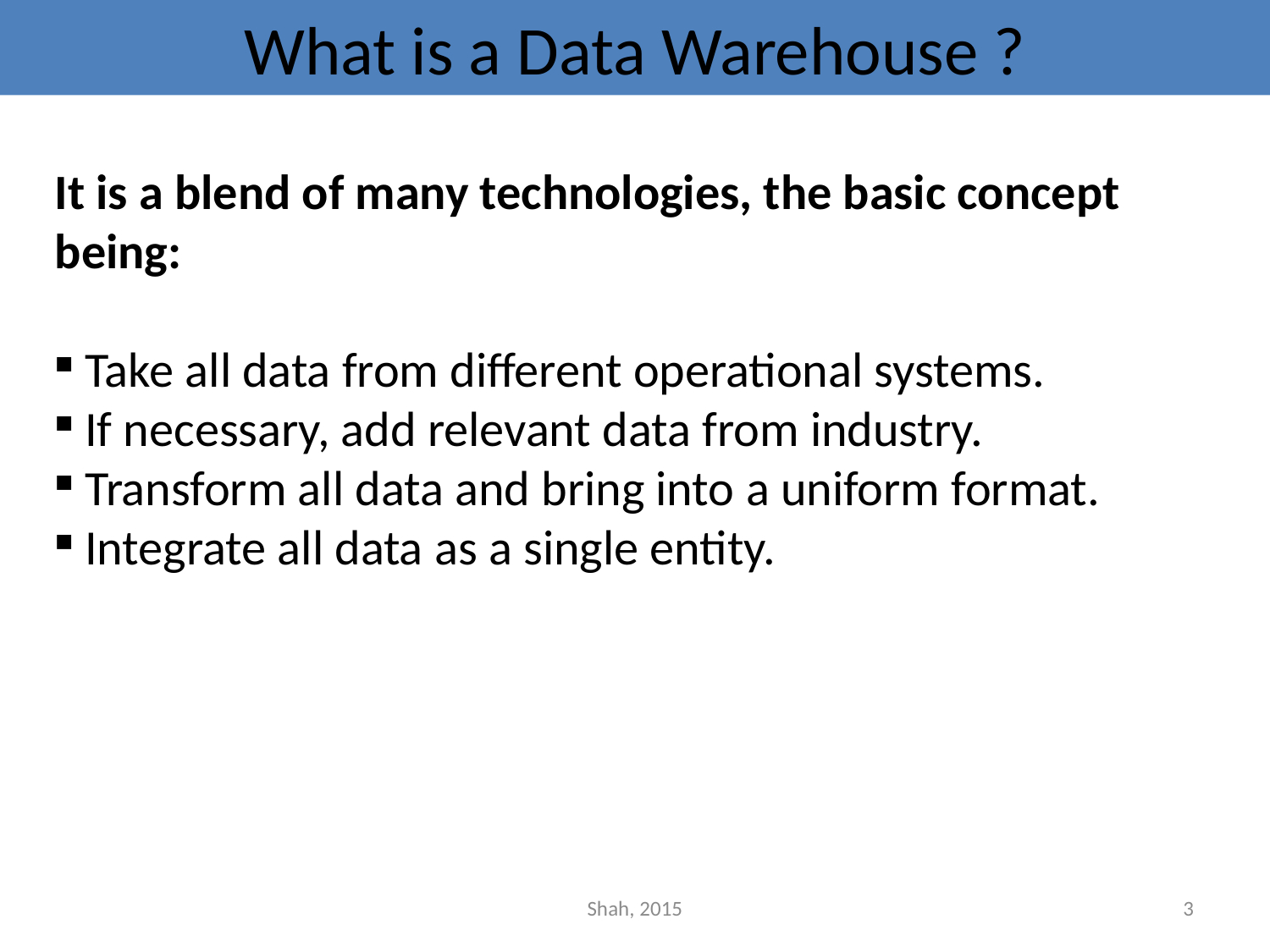

# What is a Data Warehouse ?
It is a blend of many technologies, the basic concept being:

 Take all data from different operational systems.
 If necessary, add relevant data from industry.
 Transform all data and bring into a uniform format.
 Integrate all data as a single entity.
Shah, 2015
3